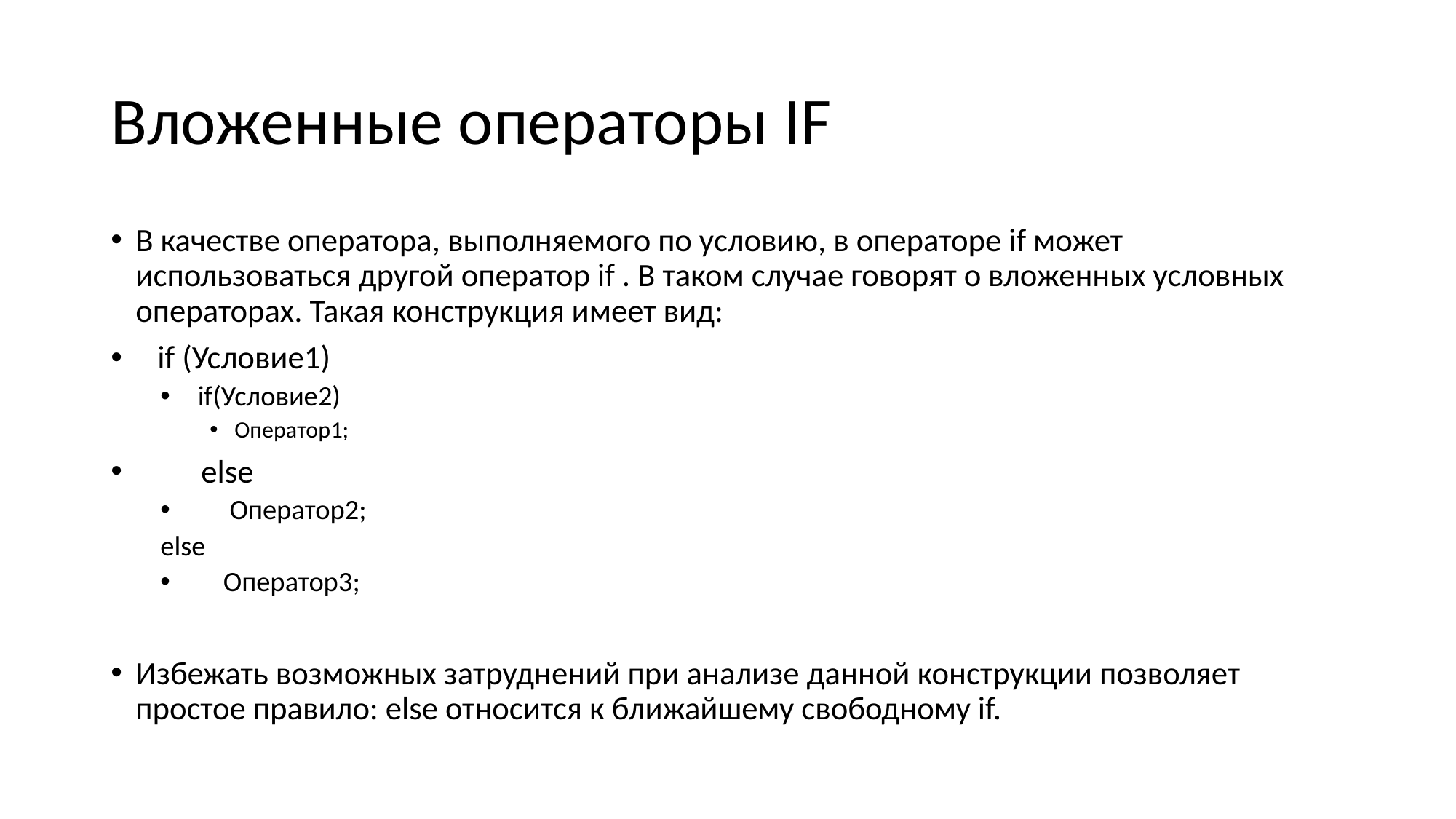

# Вложенные операторы IF
В качестве оператора, выполняемого по условию, в операторе if может использоваться другой оператор if . В таком случае говорят о вложенных условных операторах. Такая конструкция имеет вид:
   if (Условие1)
  if(Условие2)
Оператор1;
         else
       Оператор2;
else
      Оператор3;

Избежать возможных затруднений при анализе данной конструкции позволяет простое правило: else относится к ближайшему свободному if.